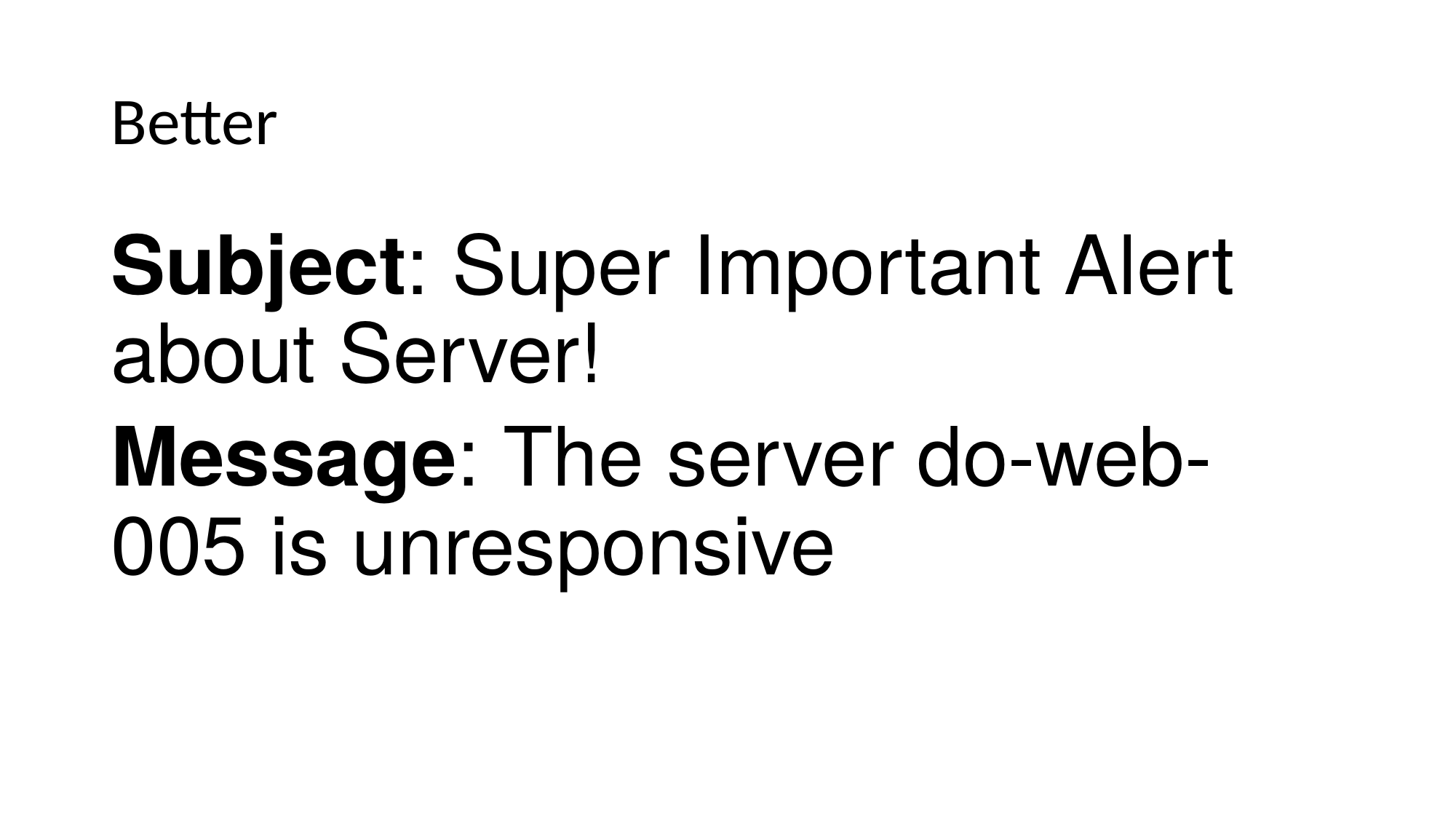

# Better
Subject: Super Important Alert about Server!
Message: The server do-web-005 is unresponsive